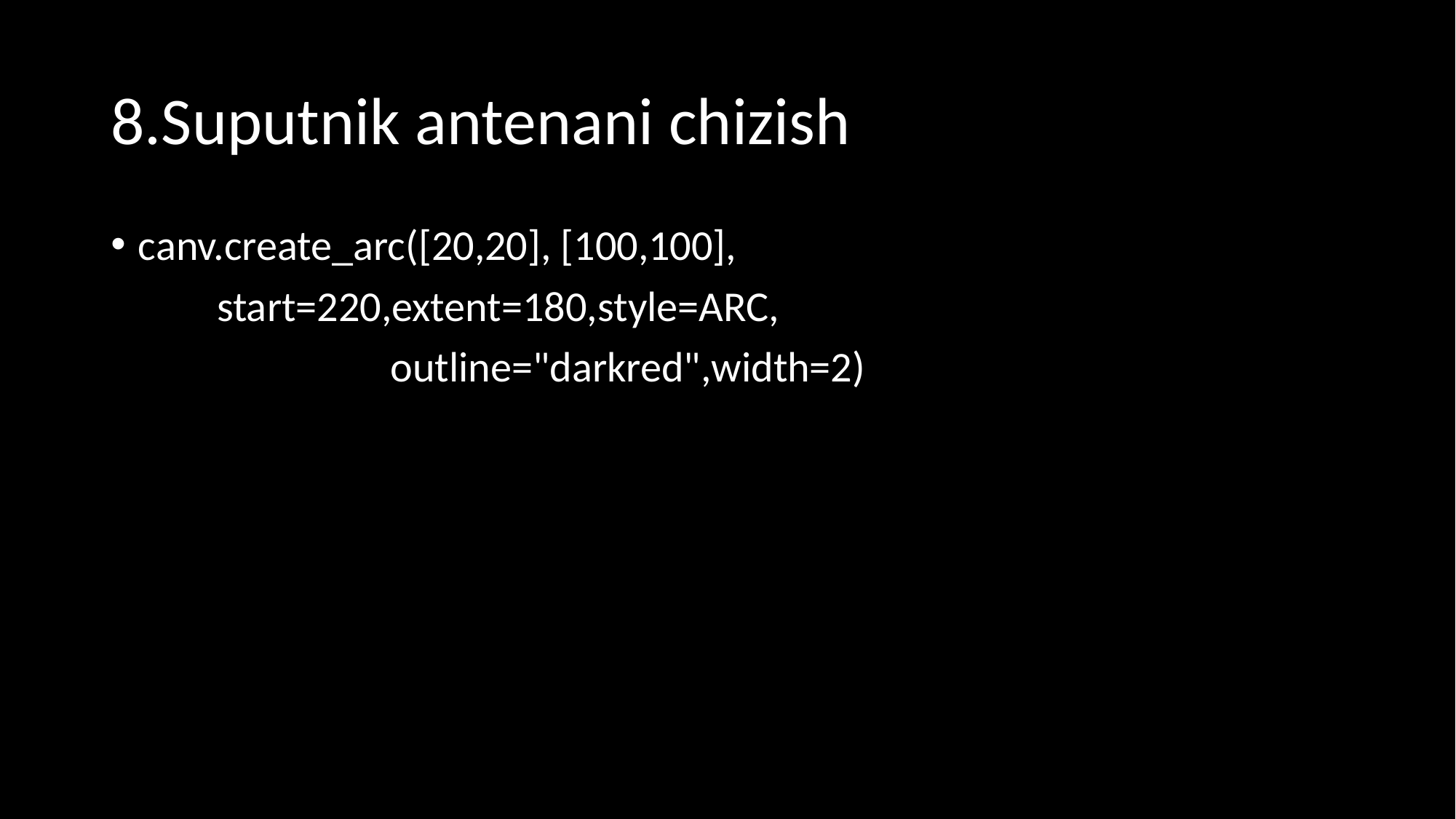

# 8.Suputnik antenani chizish
canv.create_arc([20,20], [100,100],
           start=220,extent=180,style=ARC,
                             outline="darkred",width=2)